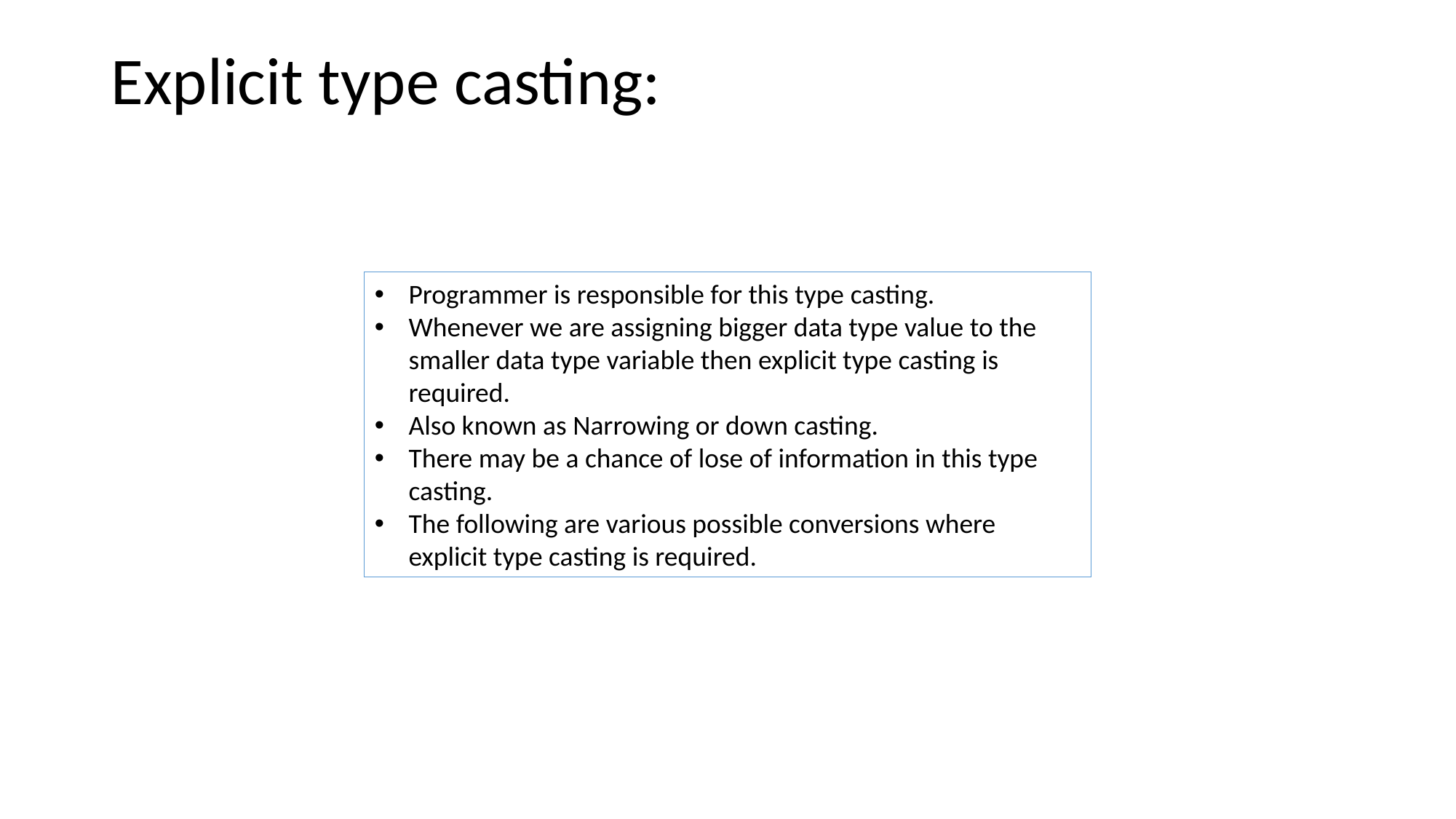

# Explicit type casting:

Programmer is responsible for this type casting.
Whenever we are assigning bigger data type value to the smaller data type variable then explicit type casting is required.
Also known as Narrowing or down casting.
There may be a chance of lose of information in this type casting.
The following are various possible conversions where explicit type casting is required.